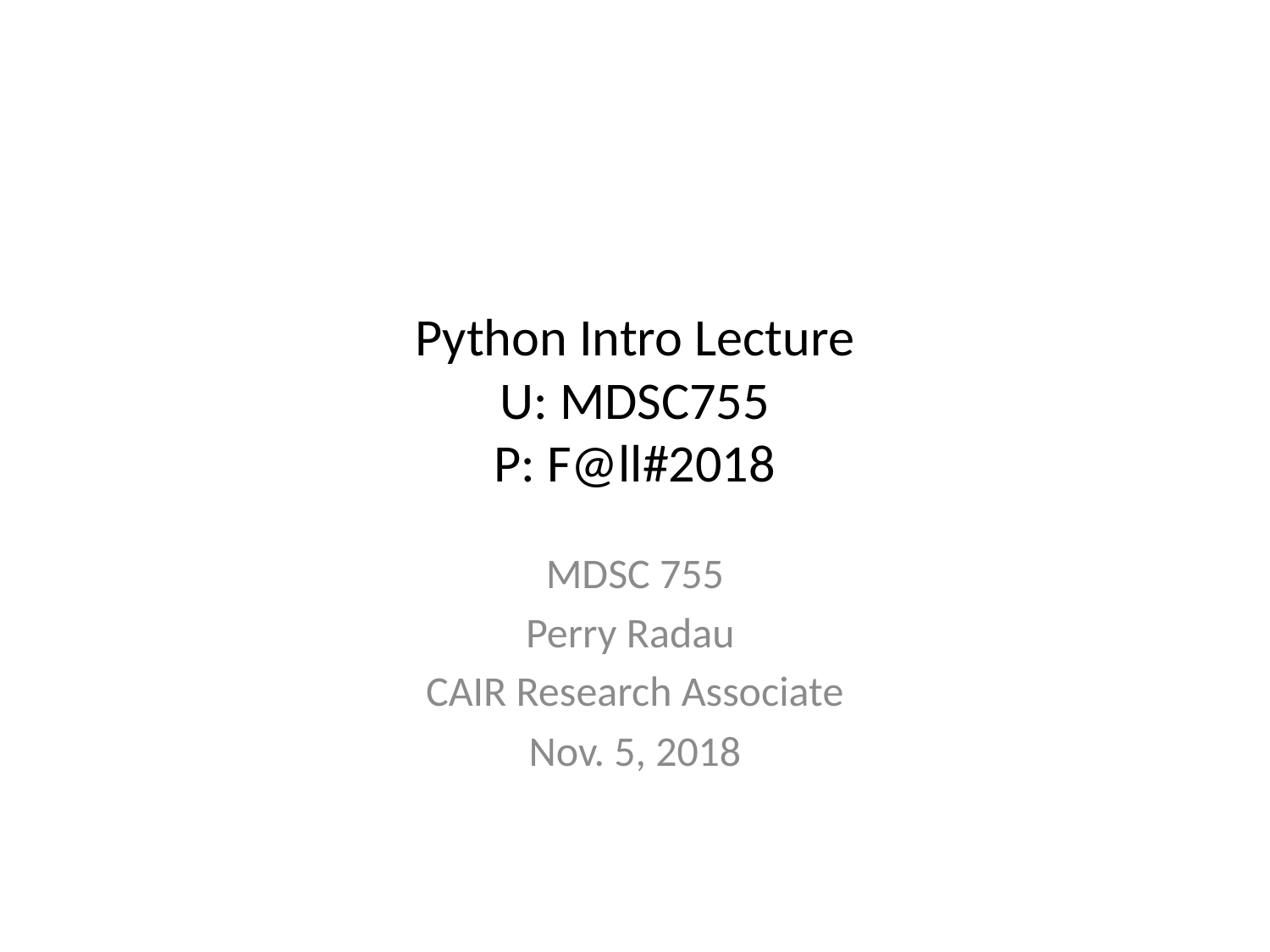

# Python Intro Lecture U: MDSC755 P: F@ll#2018
MDSC 755
Perry Radau
CAIR Research Associate
Nov. 5, 2018